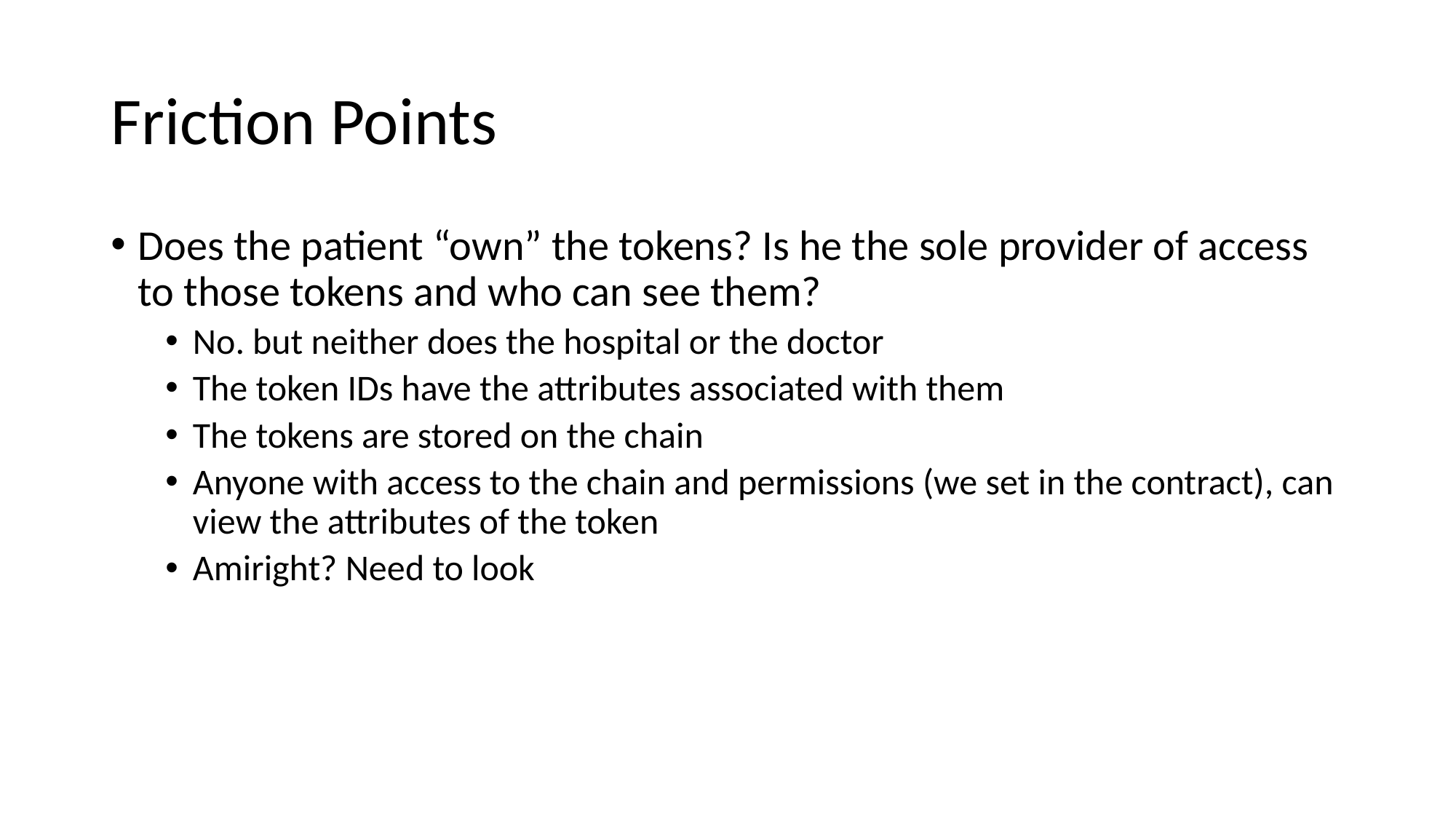

# Friction Points
Does the patient “own” the tokens? Is he the sole provider of access to those tokens and who can see them?
No. but neither does the hospital or the doctor
The token IDs have the attributes associated with them
The tokens are stored on the chain
Anyone with access to the chain and permissions (we set in the contract), can view the attributes of the token
Amiright? Need to look